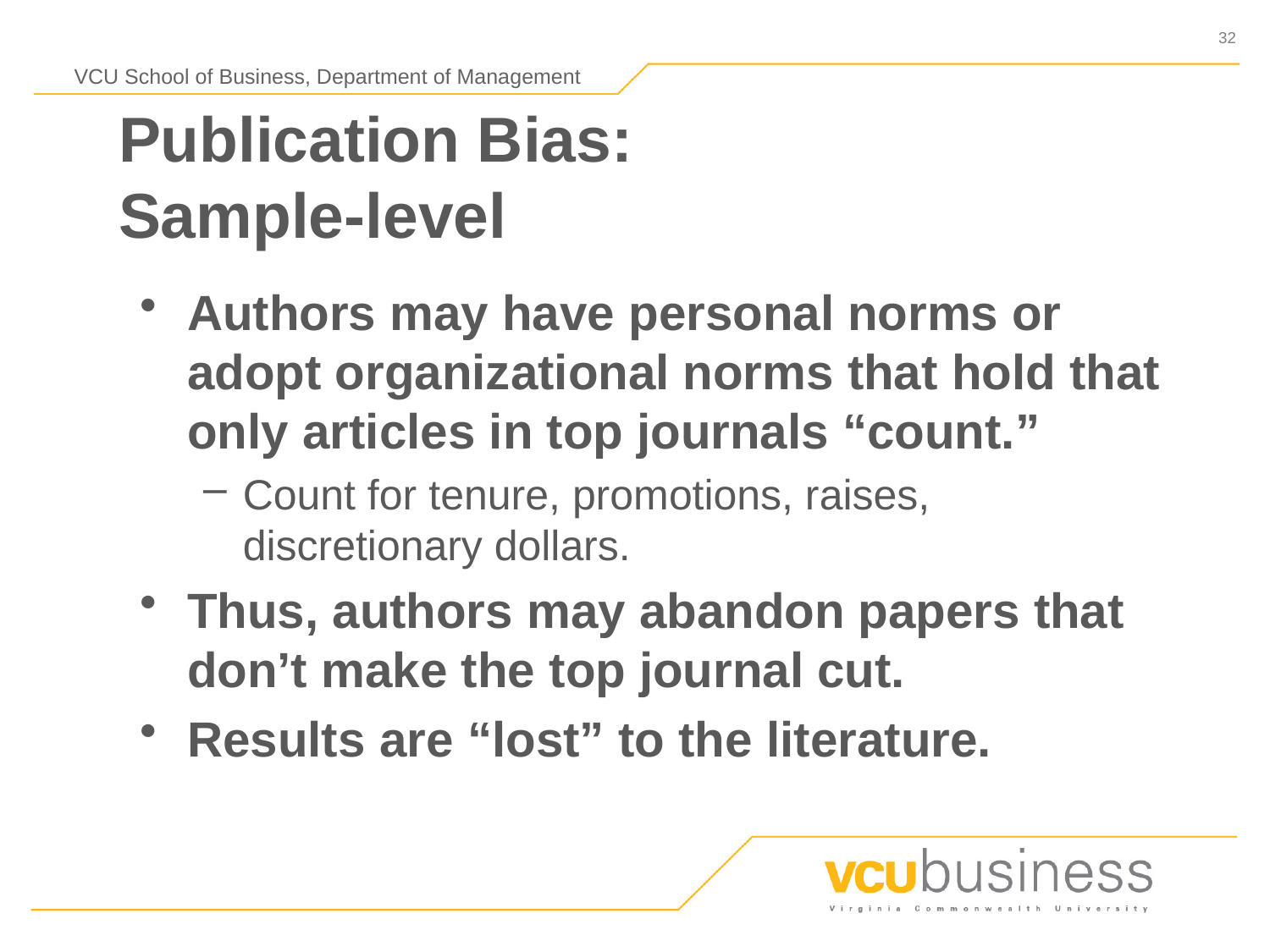

# Publication Bias: Sample-level
Authors may have personal norms or adopt organizational norms that hold that only articles in top journals “count.”
Count for tenure, promotions, raises, discretionary dollars.
Thus, authors may abandon papers that don’t make the top journal cut.
Results are “lost” to the literature.